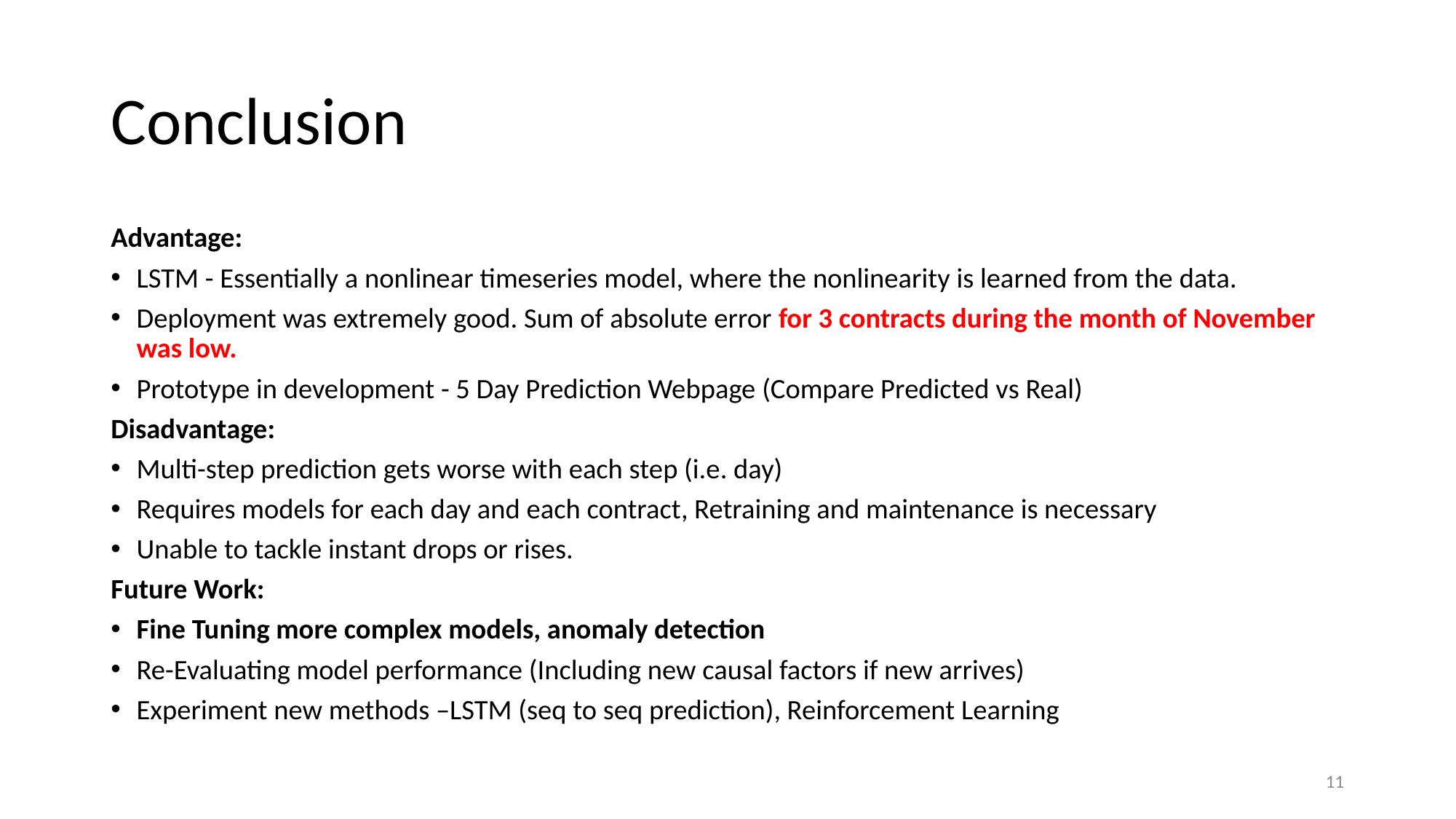

# Conclusion
Advantage:
LSTM - Essentially a nonlinear timeseries model, where the nonlinearity is learned from the data.
Deployment was extremely good. Sum of absolute error for 3 contracts during the month of November was low.
Prototype in development - 5 Day Prediction Webpage (Compare Predicted vs Real)
Disadvantage:
Multi-step prediction gets worse with each step (i.e. day)
Requires models for each day and each contract, Retraining and maintenance is necessary
Unable to tackle instant drops or rises.
Future Work:
Fine Tuning more complex models, anomaly detection
Re-Evaluating model performance (Including new causal factors if new arrives)
Experiment new methods –LSTM (seq to seq prediction), Reinforcement Learning

11